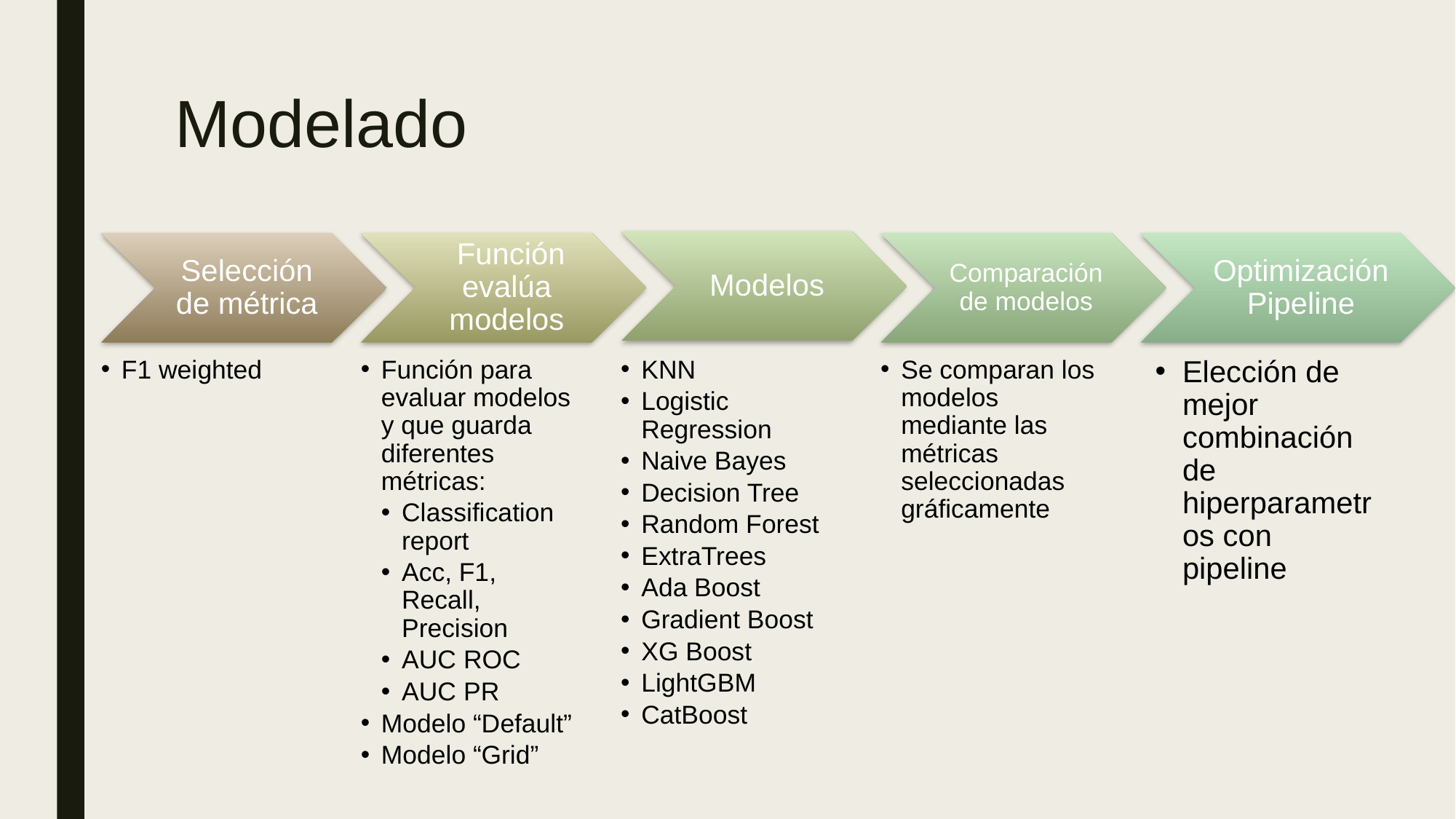

# Modelado
Selección de métrica
F1 weighted
 Función evalúa modelos
Función para evaluar modelos y que guarda diferentes métricas:
Classification report
Acc, F1,  Recall, Precision
AUC ROC
AUC PR
Modelo “Default”
Modelo “Grid”
Modelos
KNN
Logistic Regression
Naive Bayes
Decision Tree
Random Forest
ExtraTrees
Ada Boost
Gradient Boost
XG Boost
LightGBM
CatBoost
Comparación de modelos
Se comparan los modelos mediante las métricas seleccionadas gráficamente
Optimización Pipeline
Elección de mejor combinación de hiperparametros con pipeline